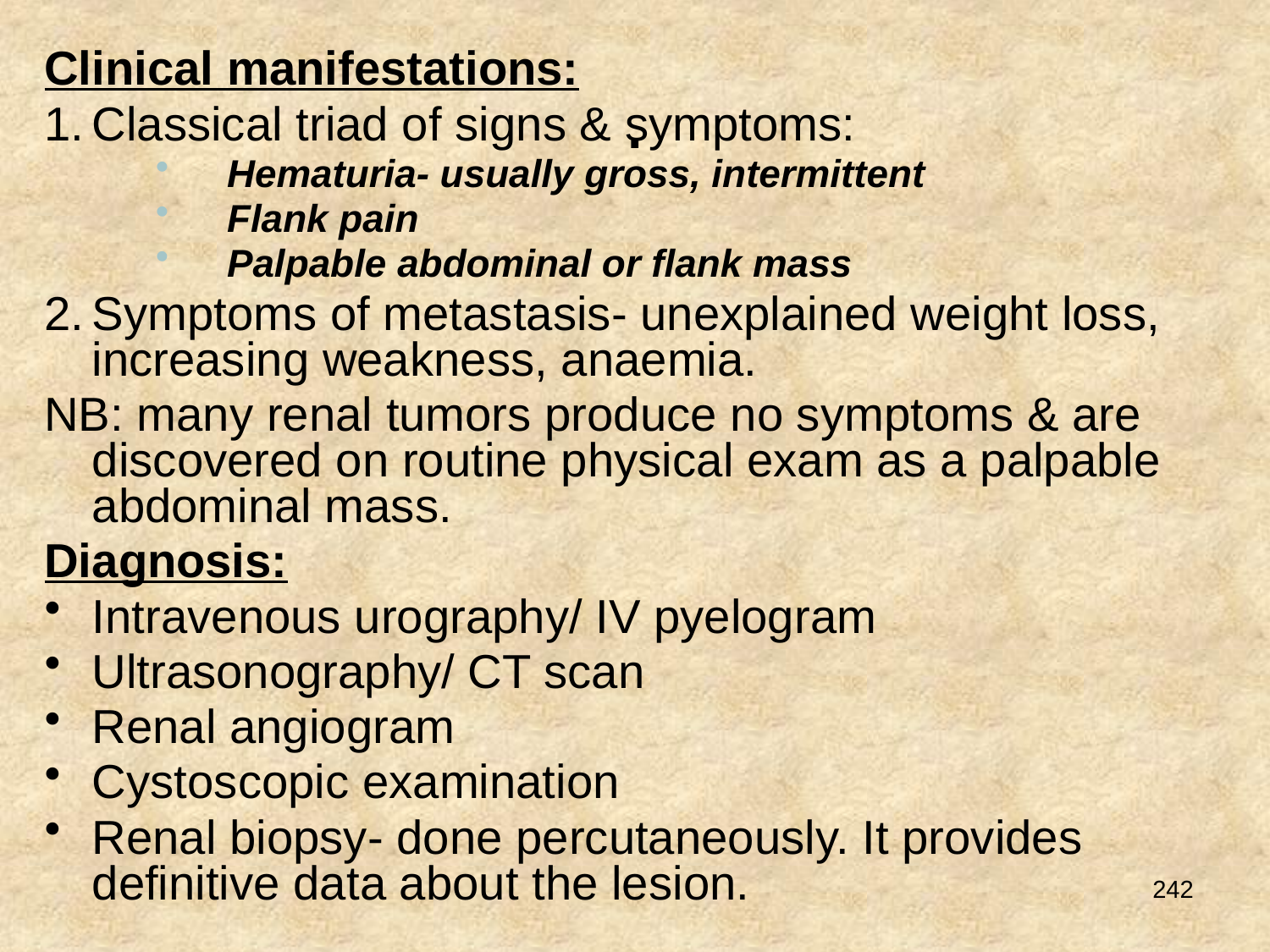

# .
Clinical manifestations:
Classical triad of signs & symptoms:
Hematuria- usually gross, intermittent
Flank pain
Palpable abdominal or flank mass
Symptoms of metastasis- unexplained weight loss, increasing weakness, anaemia.
NB: many renal tumors produce no symptoms & are discovered on routine physical exam as a palpable abdominal mass.
Diagnosis:
Intravenous urography/ IV pyelogram
Ultrasonography/ CT scan
Renal angiogram
Cystoscopic examination
Renal biopsy- done percutaneously. It provides definitive data about the lesion.

242